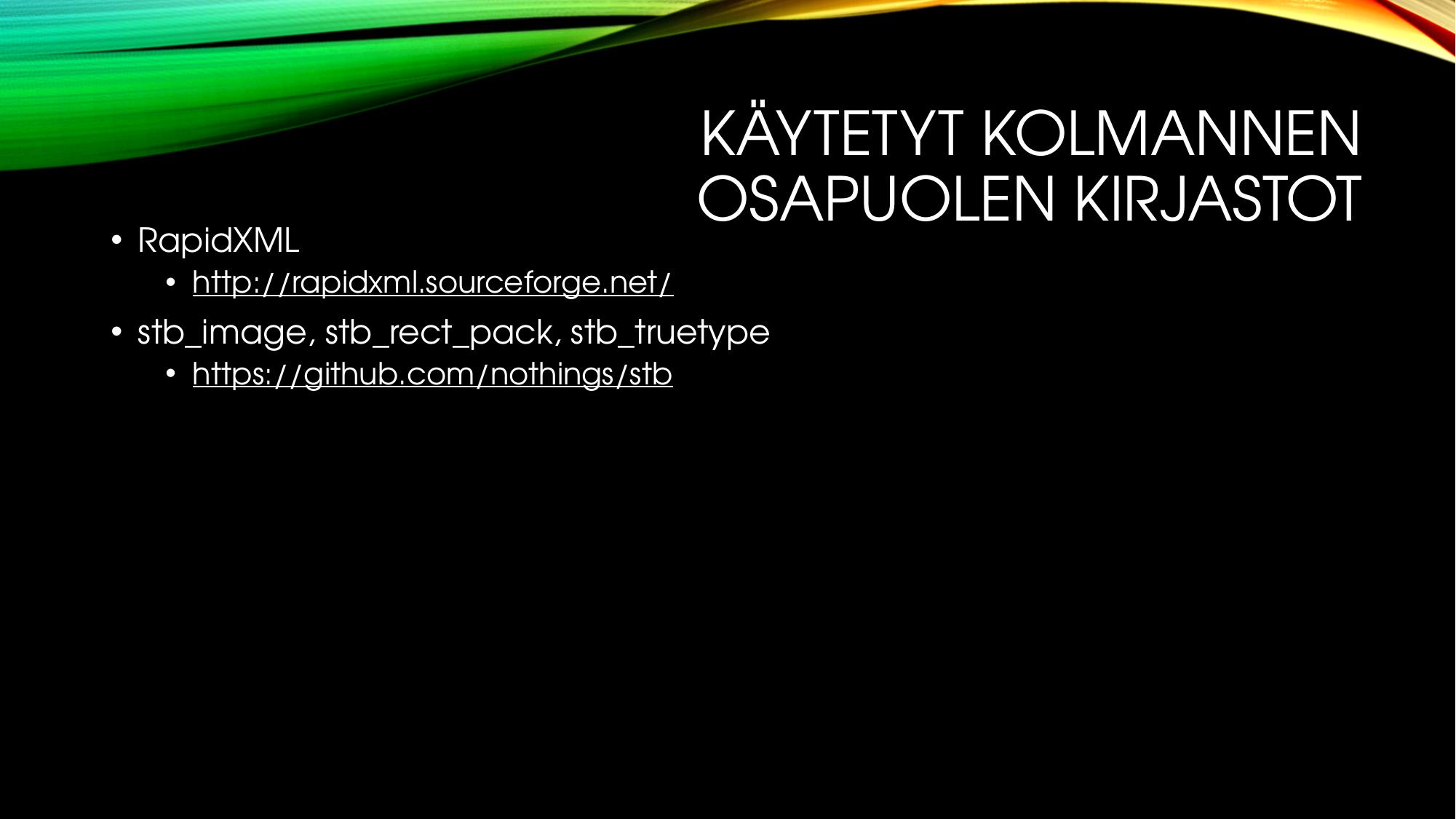

# Käytetyt kolmannen osapuolen kirjastot
RapidXML
http://rapidxml.sourceforge.net/
stb_image, stb_rect_pack, stb_truetype
https://github.com/nothings/stb